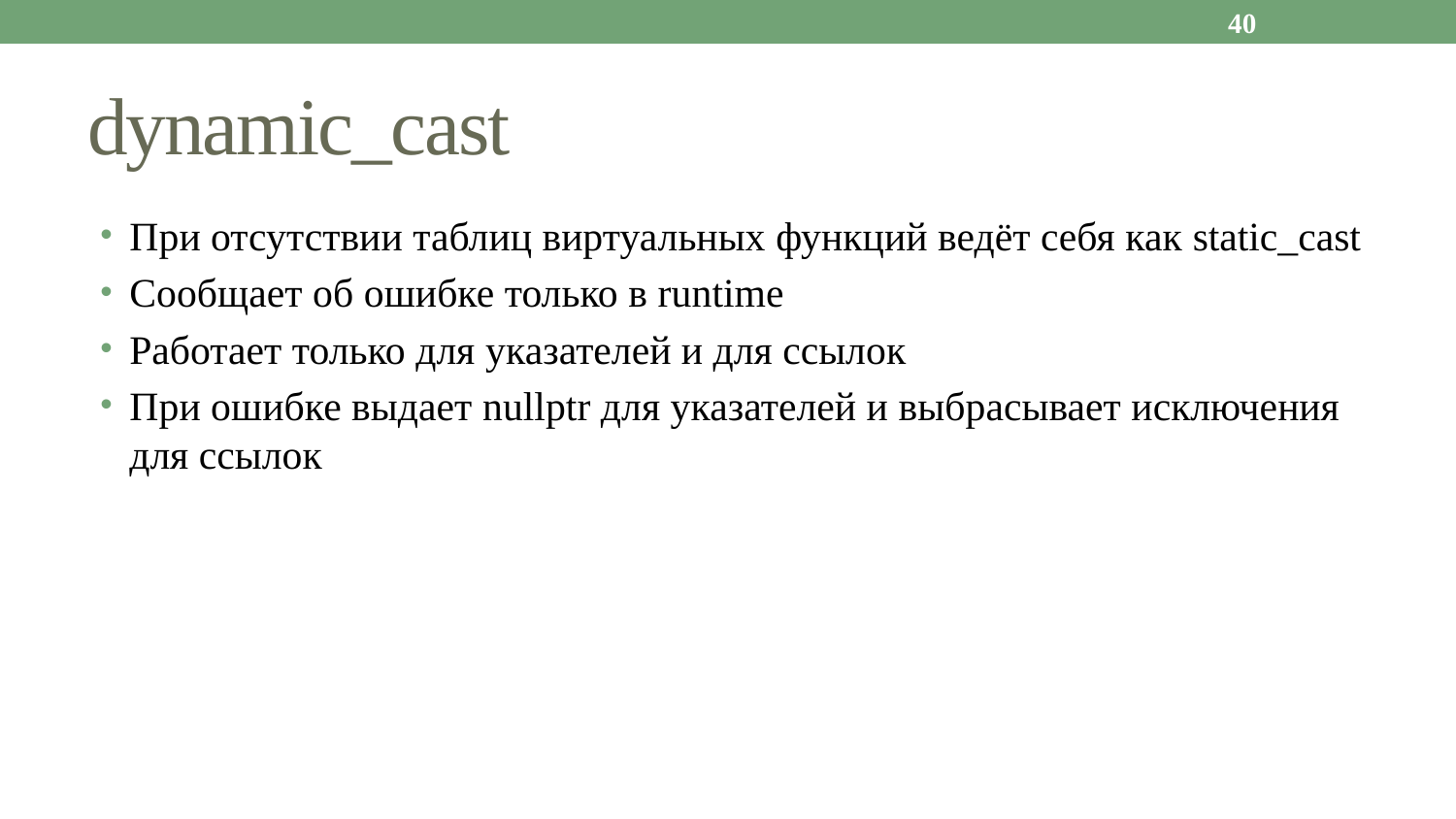

40
# dynamic_cast
При отсутствии таблиц виртуальных функций ведёт себя как static_cast
Сообщает об ошибке только в runtime
Работает только для указателей и для ссылок
При ошибке выдает nullptr для указателей и выбрасывает исключения для ссылок